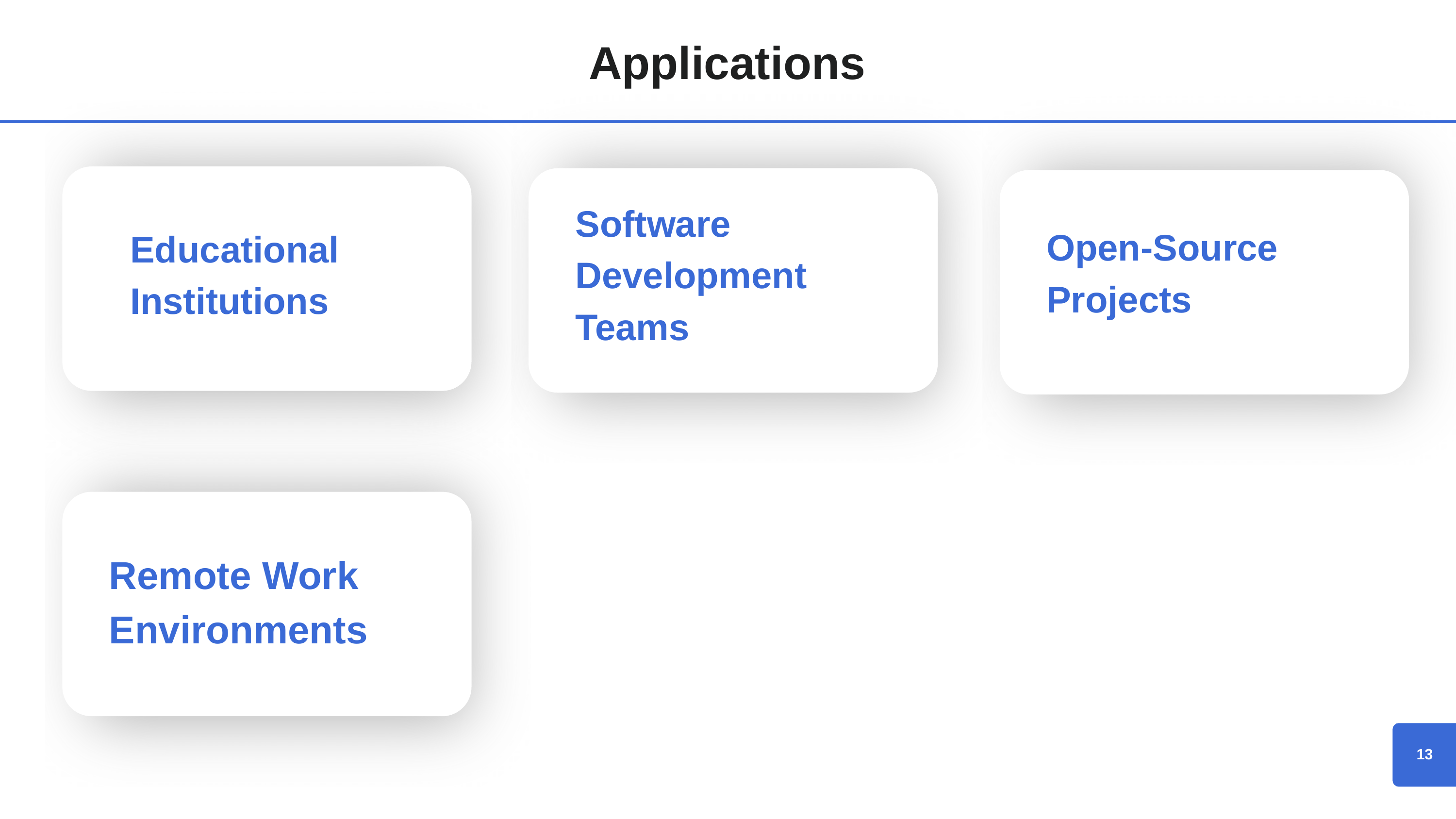

Applications

Software Development Teams
Open-Source Projects
Educational Institutions

Remote Work Environments

13